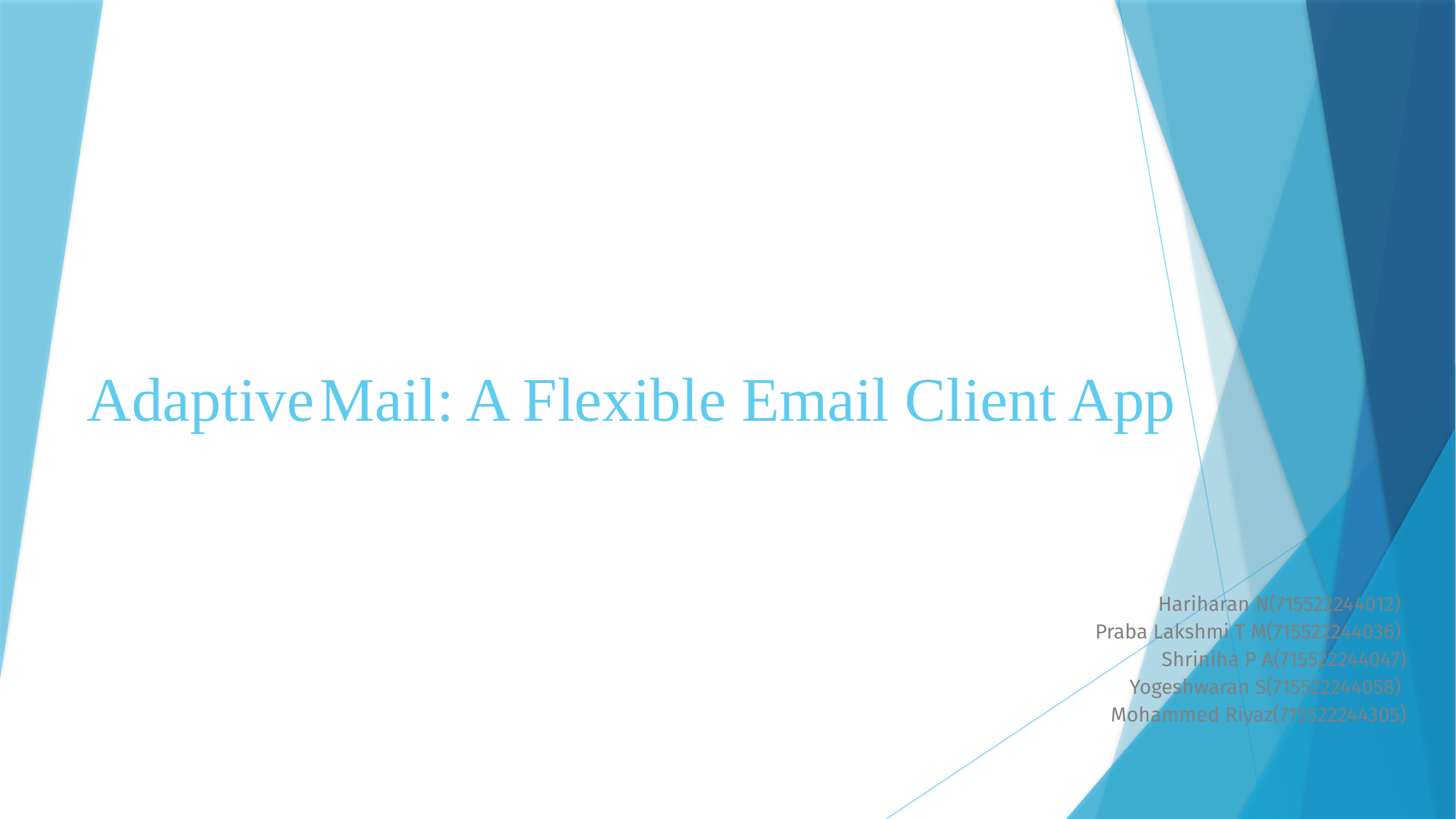

# Adaptive Mail: A Flexible Email Client App

                                                                                             Hariharan N(715522244012)
Praba Lakshmi T M(715522244036)
Shriniha P A(715522244047)
Yogeshwaran S(715522244058)
Mohammed Riyaz(715522244305)